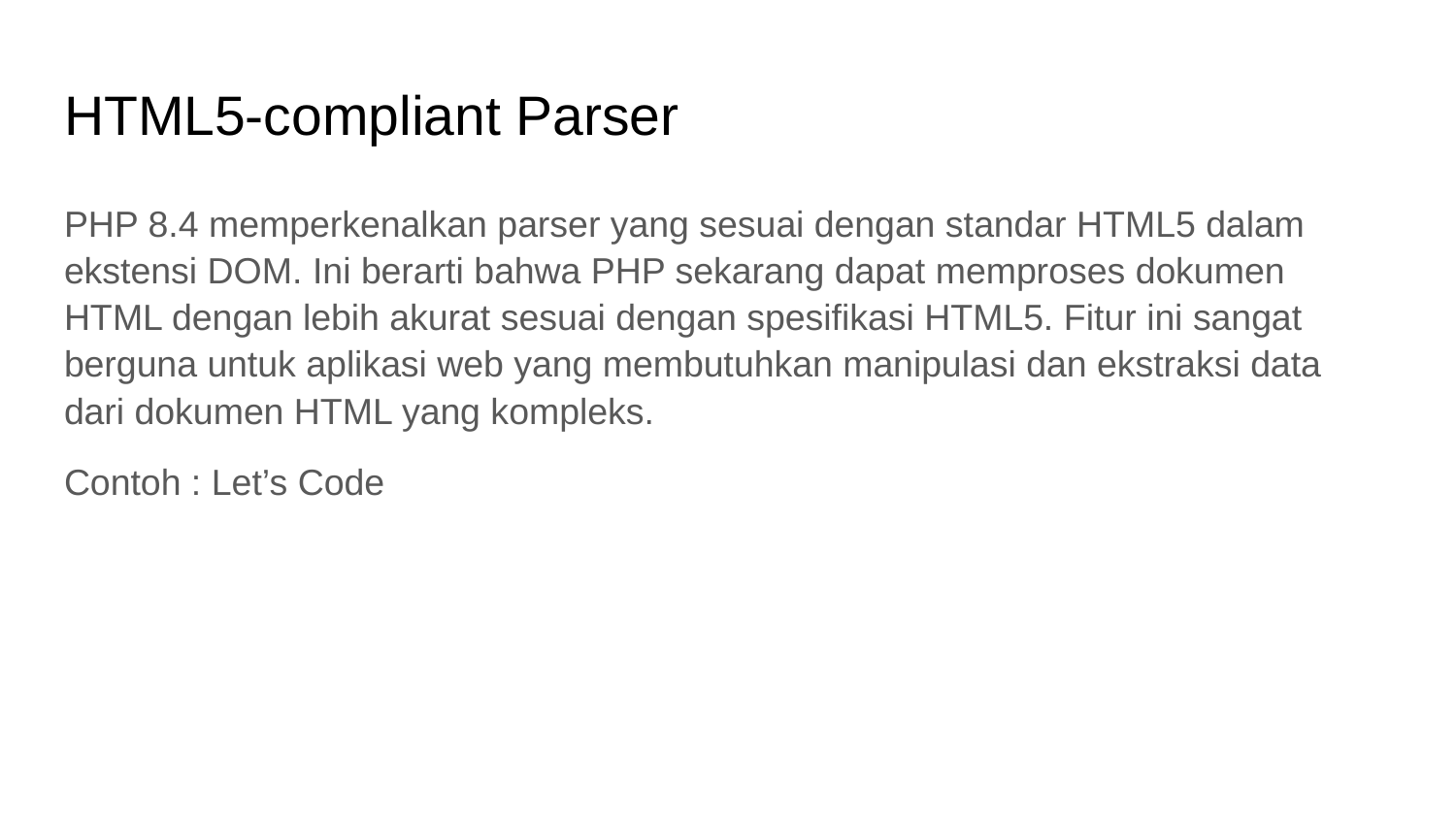

# HTML5-compliant Parser
PHP 8.4 memperkenalkan parser yang sesuai dengan standar HTML5 dalam ekstensi DOM. Ini berarti bahwa PHP sekarang dapat memproses dokumen HTML dengan lebih akurat sesuai dengan spesifikasi HTML5. Fitur ini sangat berguna untuk aplikasi web yang membutuhkan manipulasi dan ekstraksi data dari dokumen HTML yang kompleks.
Contoh : Let’s Code